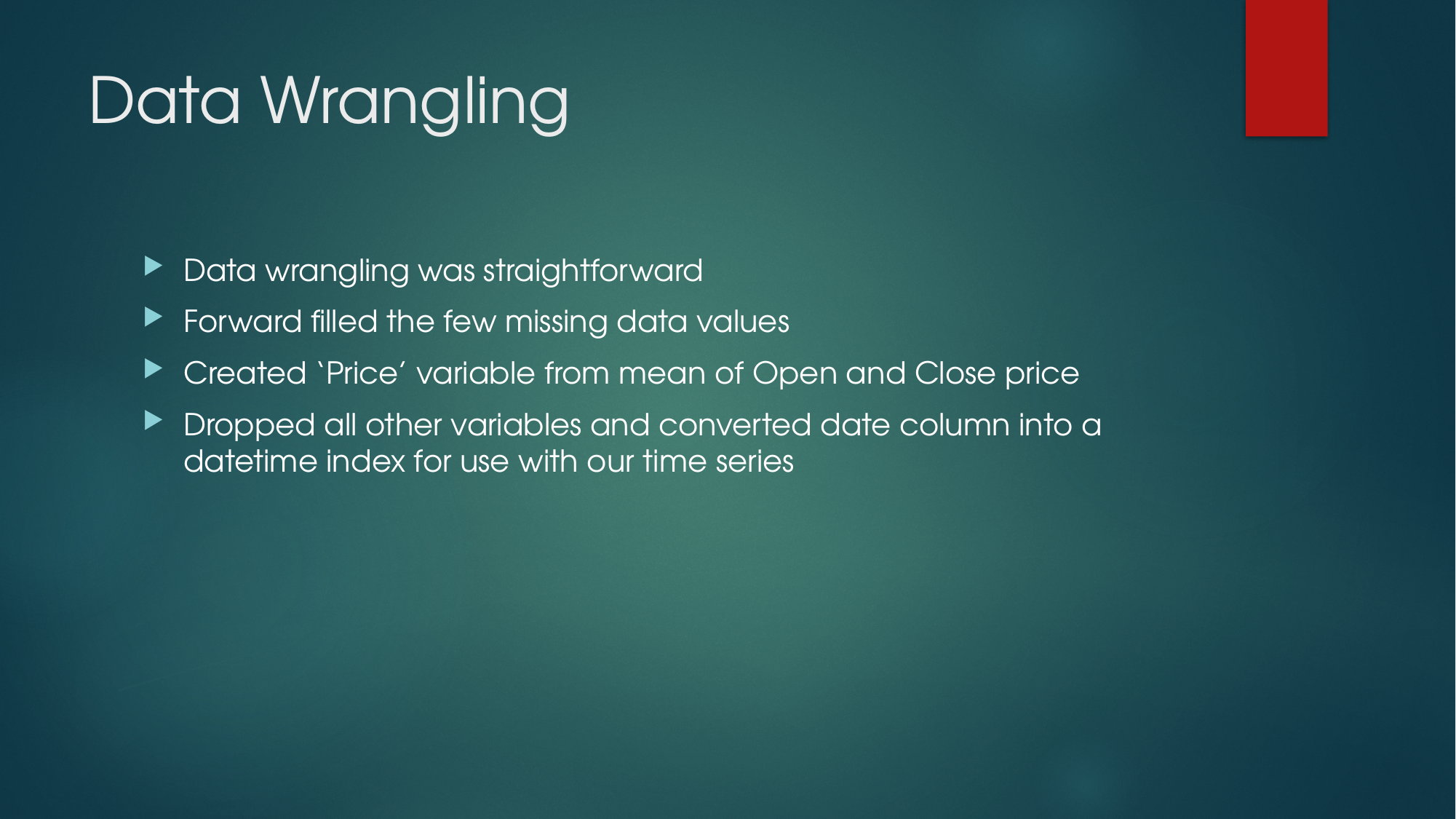

# Data Wrangling
Data wrangling was straightforward
Forward filled the few missing data values
Created ‘Price’ variable from mean of Open and Close price
Dropped all other variables and converted date column into a datetime index for use with our time series